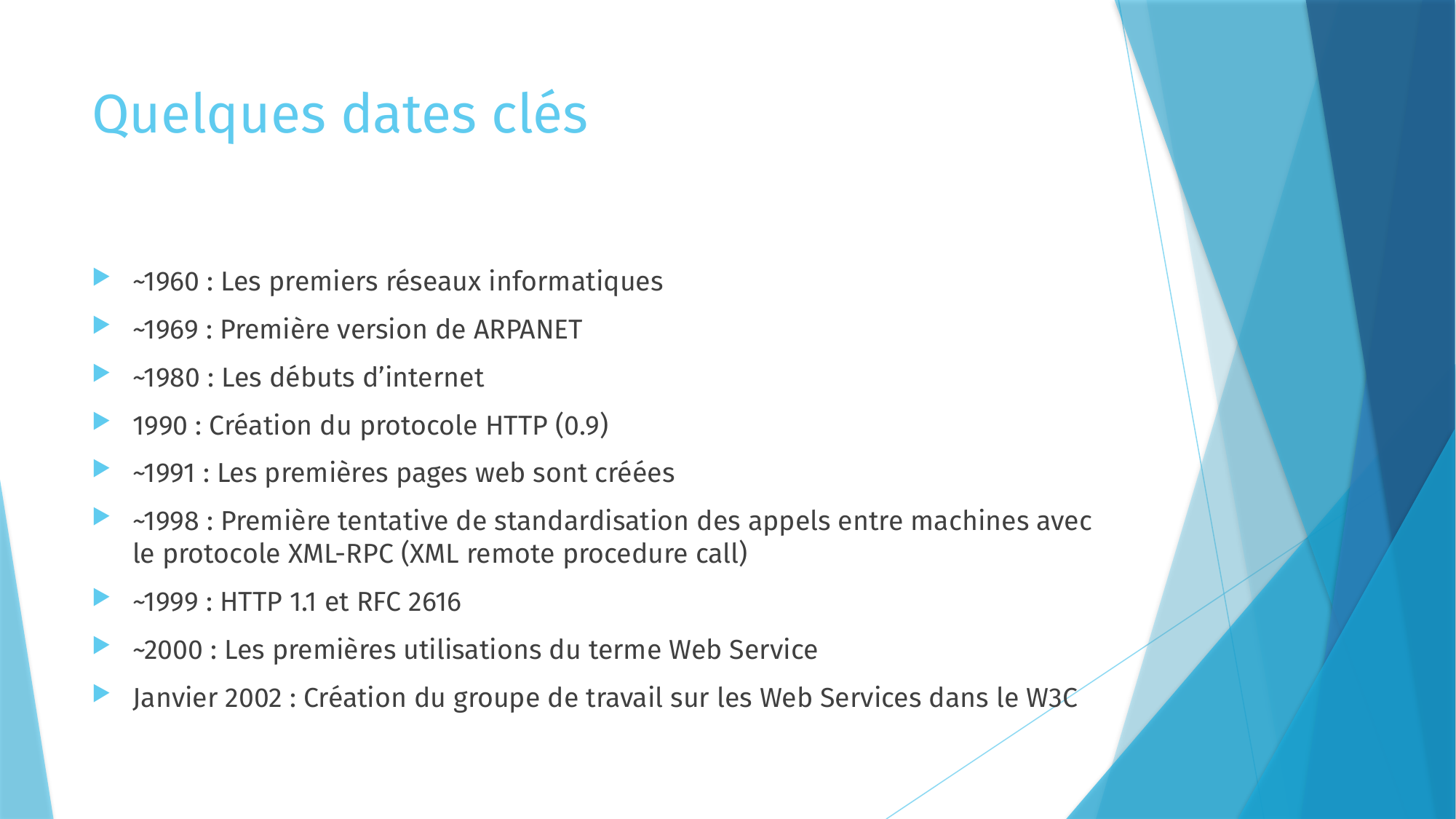

# Quelques dates clés
~1960 : Les premiers réseaux informatiques
~1969 : Première version de ARPANET
~1980 : Les débuts d’internet
1990 : Création du protocole HTTP (0.9)
~1991 : Les premières pages web sont créées
~1998 : Première tentative de standardisation des appels entre machines avec le protocole XML-RPC (XML remote procedure call)
~1999 : HTTP 1.1 et RFC 2616
~2000 : Les premières utilisations du terme Web Service
Janvier 2002 : Création du groupe de travail sur les Web Services dans le W3C